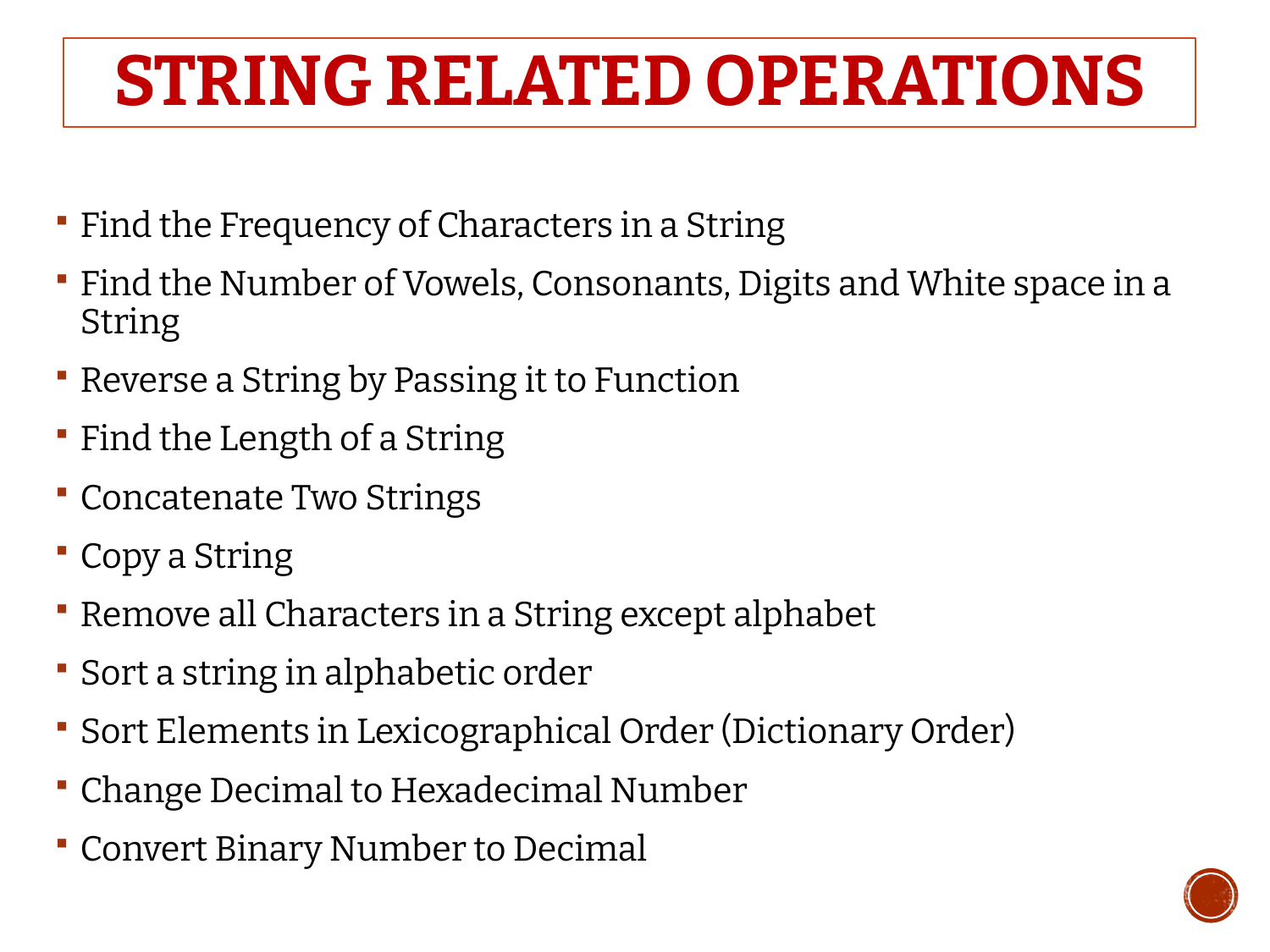

# String related operations
Find the Frequency of Characters in a String
Find the Number of Vowels, Consonants, Digits and White space in a String
Reverse a String by Passing it to Function
Find the Length of a String
Concatenate Two Strings
Copy a String
Remove all Characters in a String except alphabet
Sort a string in alphabetic order
Sort Elements in Lexicographical Order (Dictionary Order)
Change Decimal to Hexadecimal Number
Convert Binary Number to Decimal